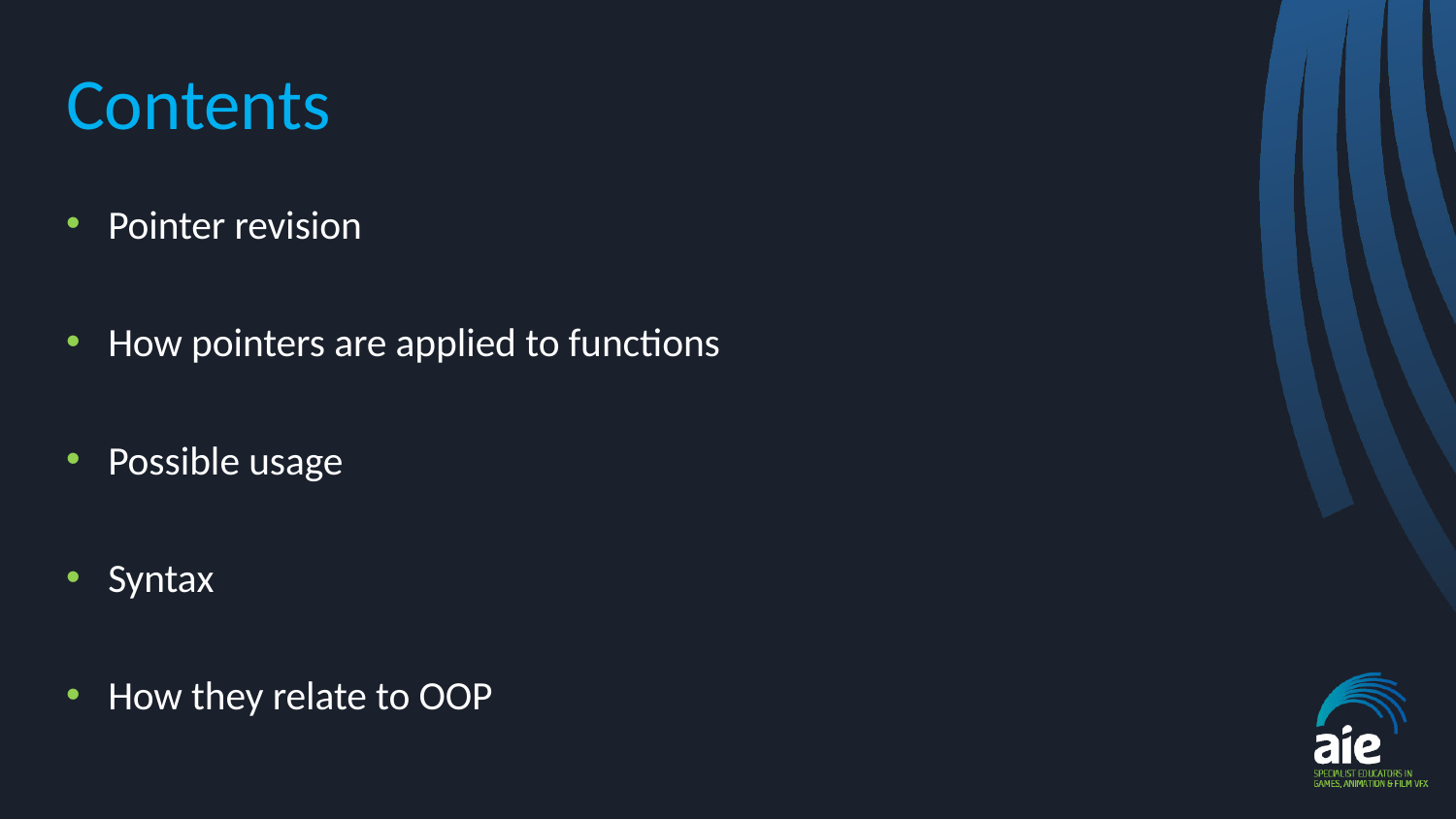

# Contents
Pointer revision

How pointers are applied to functions

Possible usage

Syntax

How they relate to OOP